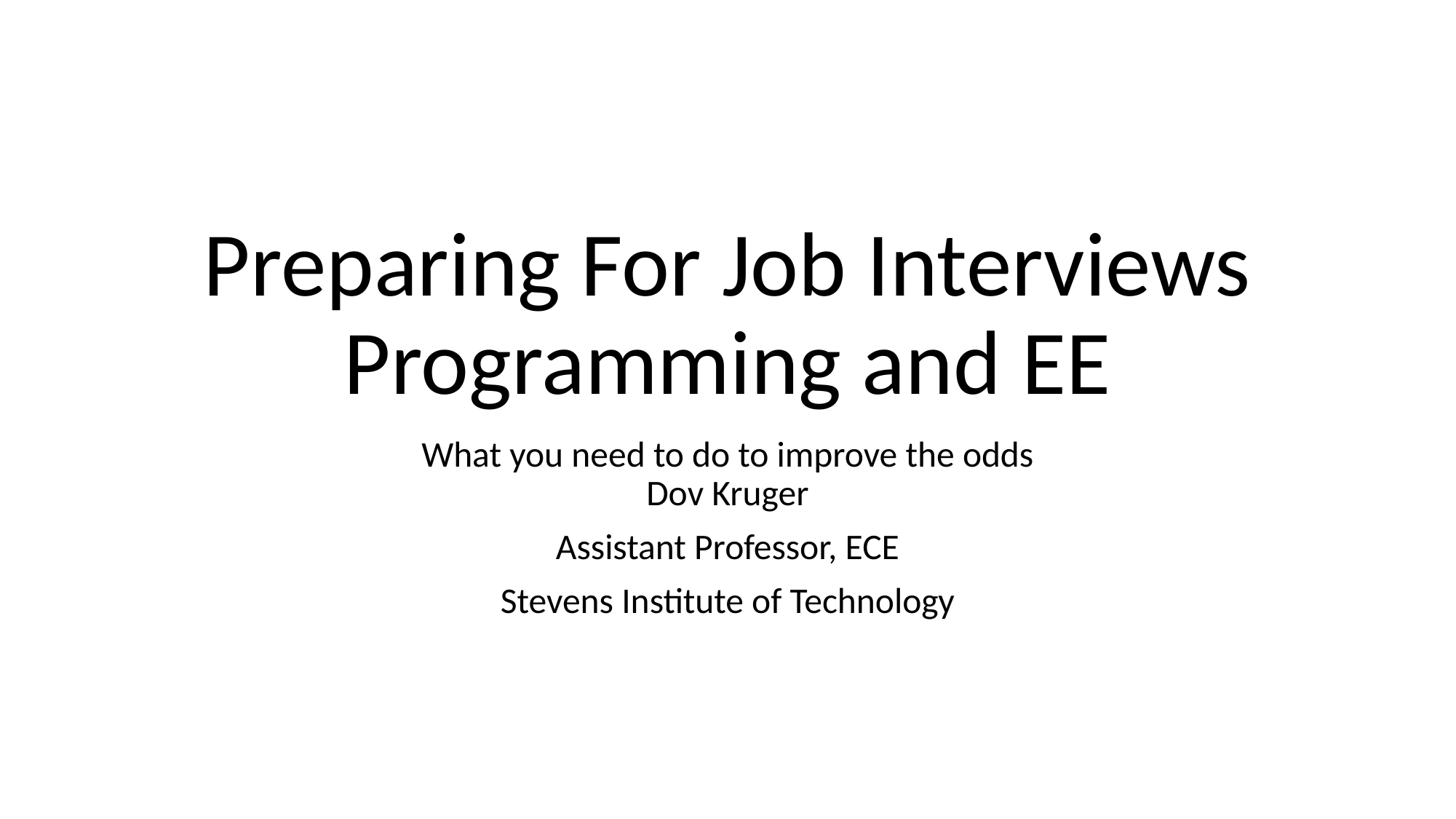

# Preparing For Job Interviews Programming and EE
What you need to do to improve the odds
Dov Kruger
Assistant Professor, ECE
Stevens Institute of Technology